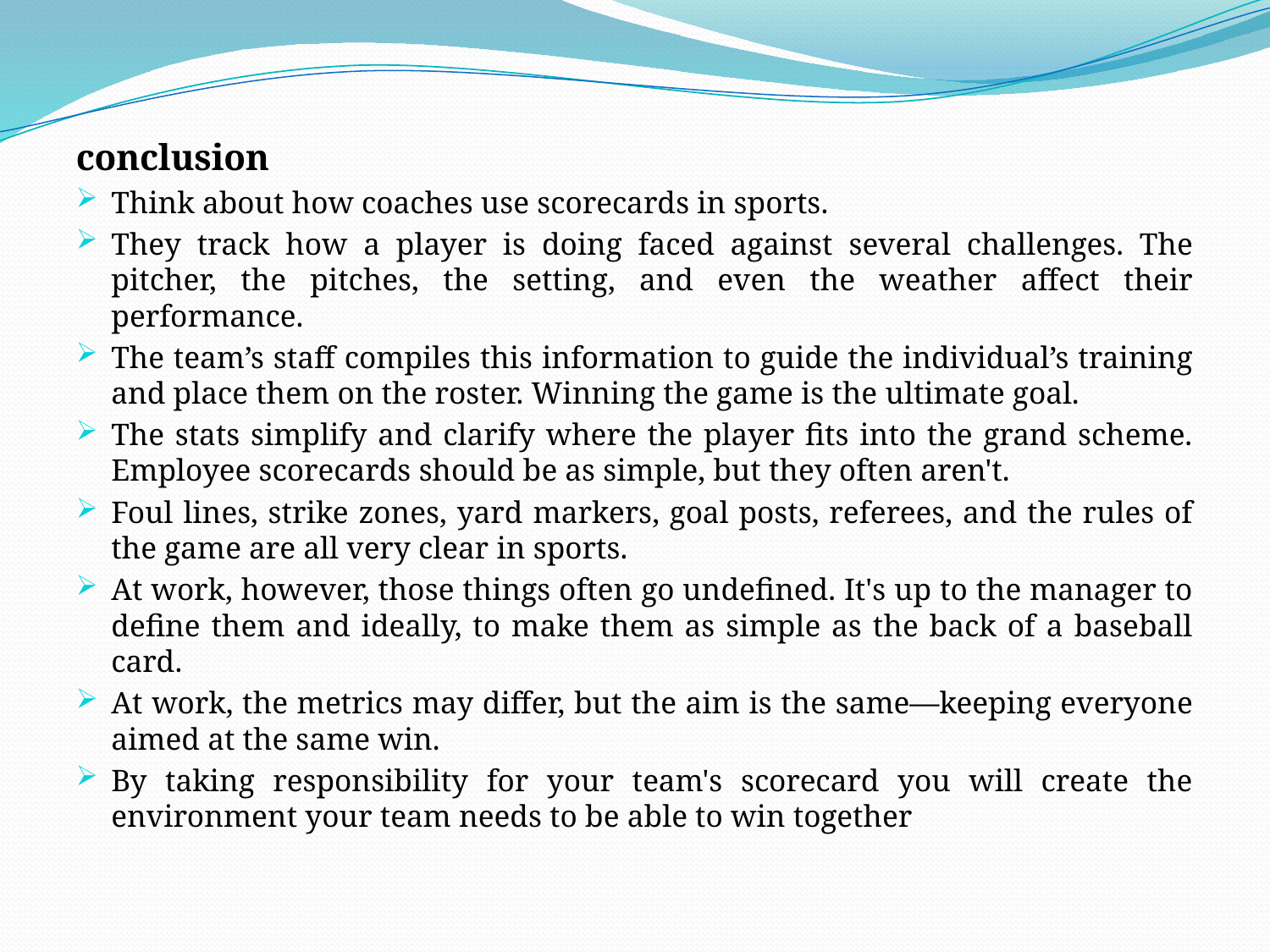

conclusion
Think about how coaches use scorecards in sports.
They track how a player is doing faced against several challenges. The pitcher, the pitches, the setting, and even the weather affect their performance.
The team’s staff compiles this information to guide the individual’s training and place them on the roster. Winning the game is the ultimate goal.
The stats simplify and clarify where the player fits into the grand scheme. Employee scorecards should be as simple, but they often aren't.
Foul lines, strike zones, yard markers, goal posts, referees, and the rules of the game are all very clear in sports.
At work, however, those things often go undefined. It's up to the manager to define them and ideally, to make them as simple as the back of a baseball card.
At work, the metrics may differ, but the aim is the same—keeping everyone aimed at the same win.
By taking responsibility for your team's scorecard you will create the environment your team needs to be able to win together